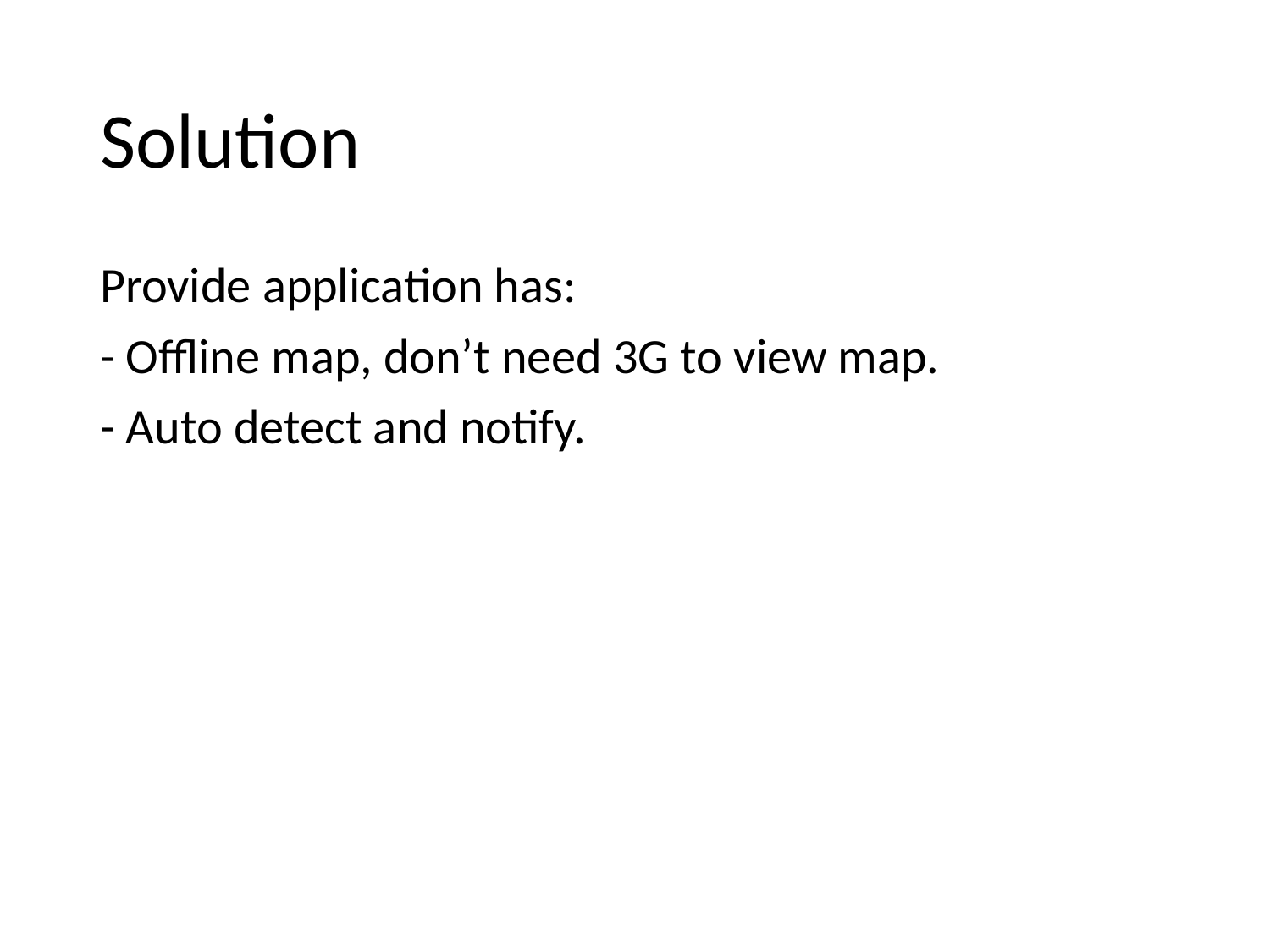

# Solution
Provide application has:
- Offline map, don’t need 3G to view map.
- Auto detect and notify.